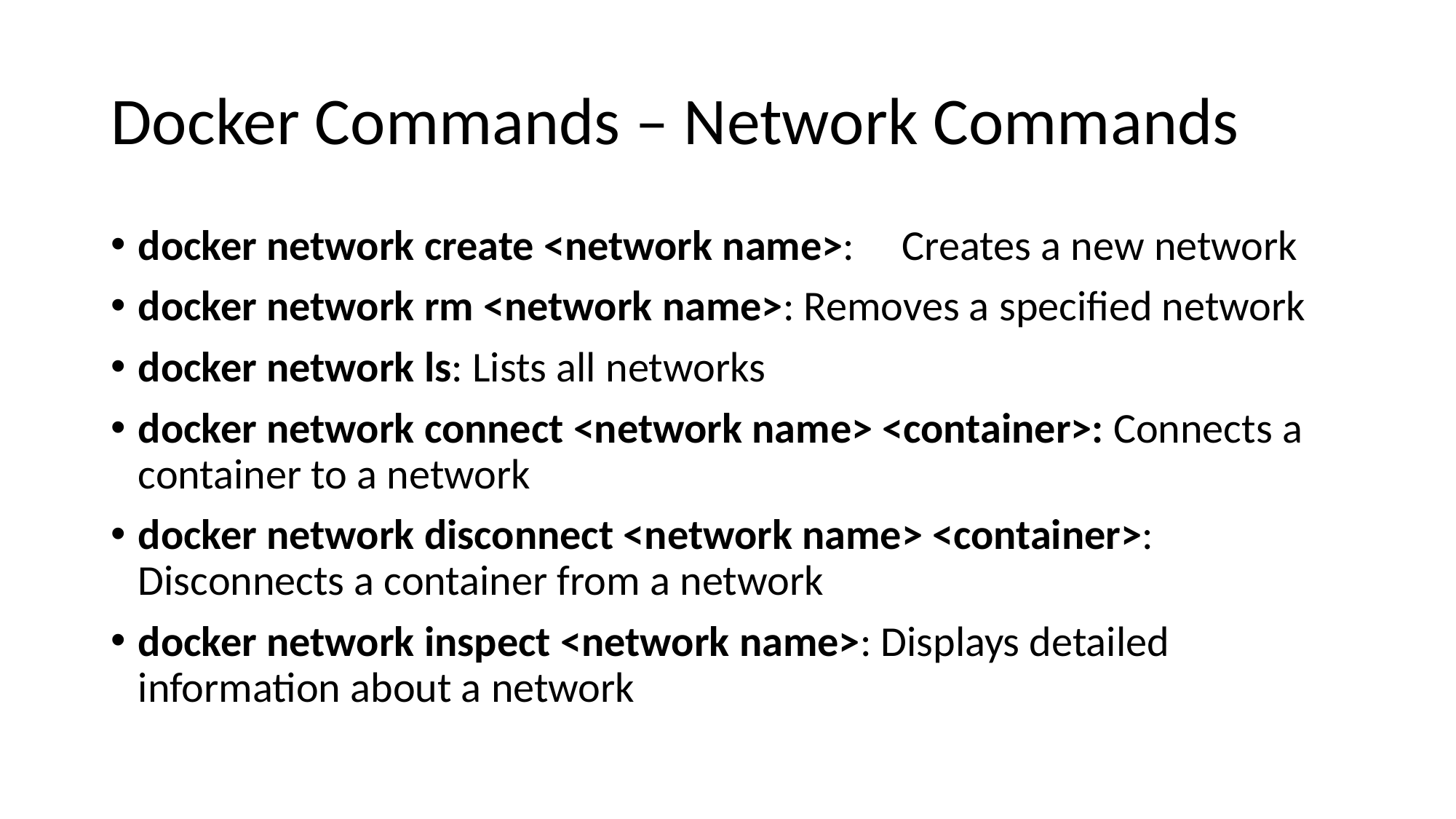

# Docker Commands – Network Commands
docker network create <network name>:	Creates a new network
docker network rm <network name>: Removes a specified network
docker network ls: Lists all networks
docker network connect <network name> <container>: Connects a container to a network
docker network disconnect <network name> <container>: Disconnects a container from a network
docker network inspect <network name>: Displays detailed information about a network